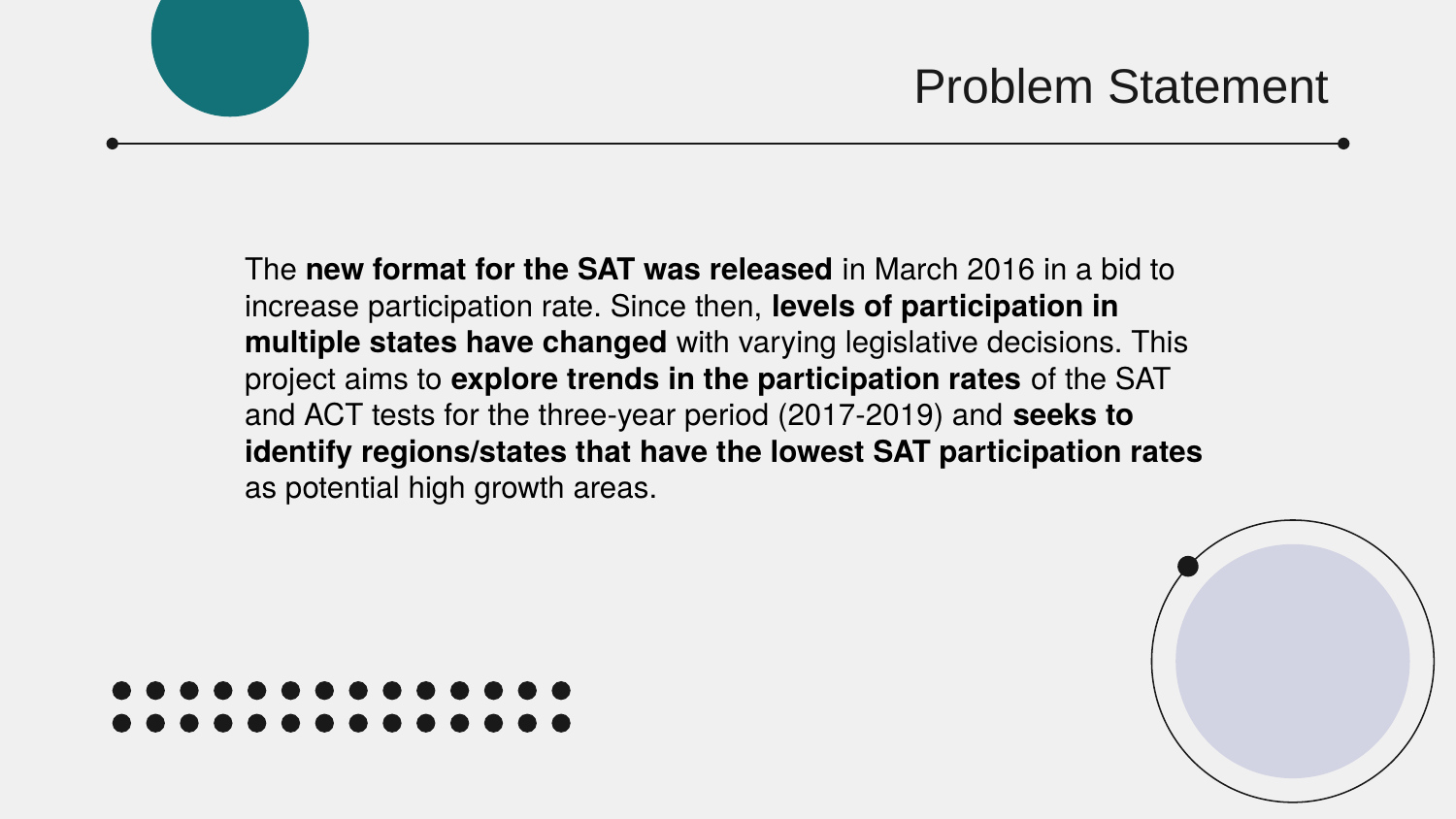

Problem Statement
The new format for the SAT was released in March 2016 in a bid to increase participation rate. Since then, levels of participation in multiple states have changed with varying legislative decisions. This project aims to explore trends in the participation rates of the SAT and ACT tests for the three-year period (2017-2019) and seeks to identify regions/states that have the lowest SAT participation rates as potential high growth areas.